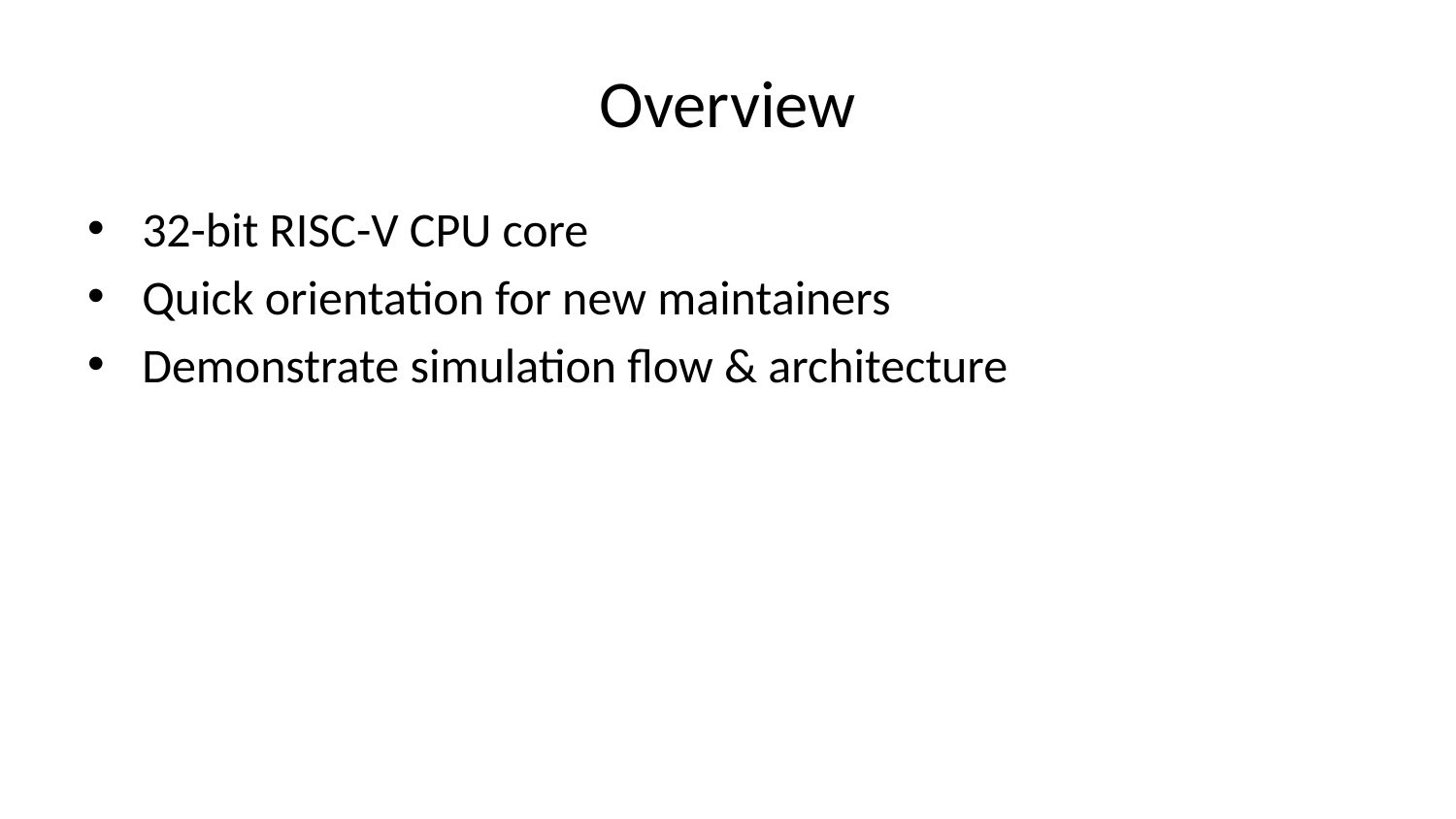

# Overview
32-bit RISC-V CPU core
Quick orientation for new maintainers
Demonstrate simulation flow & architecture